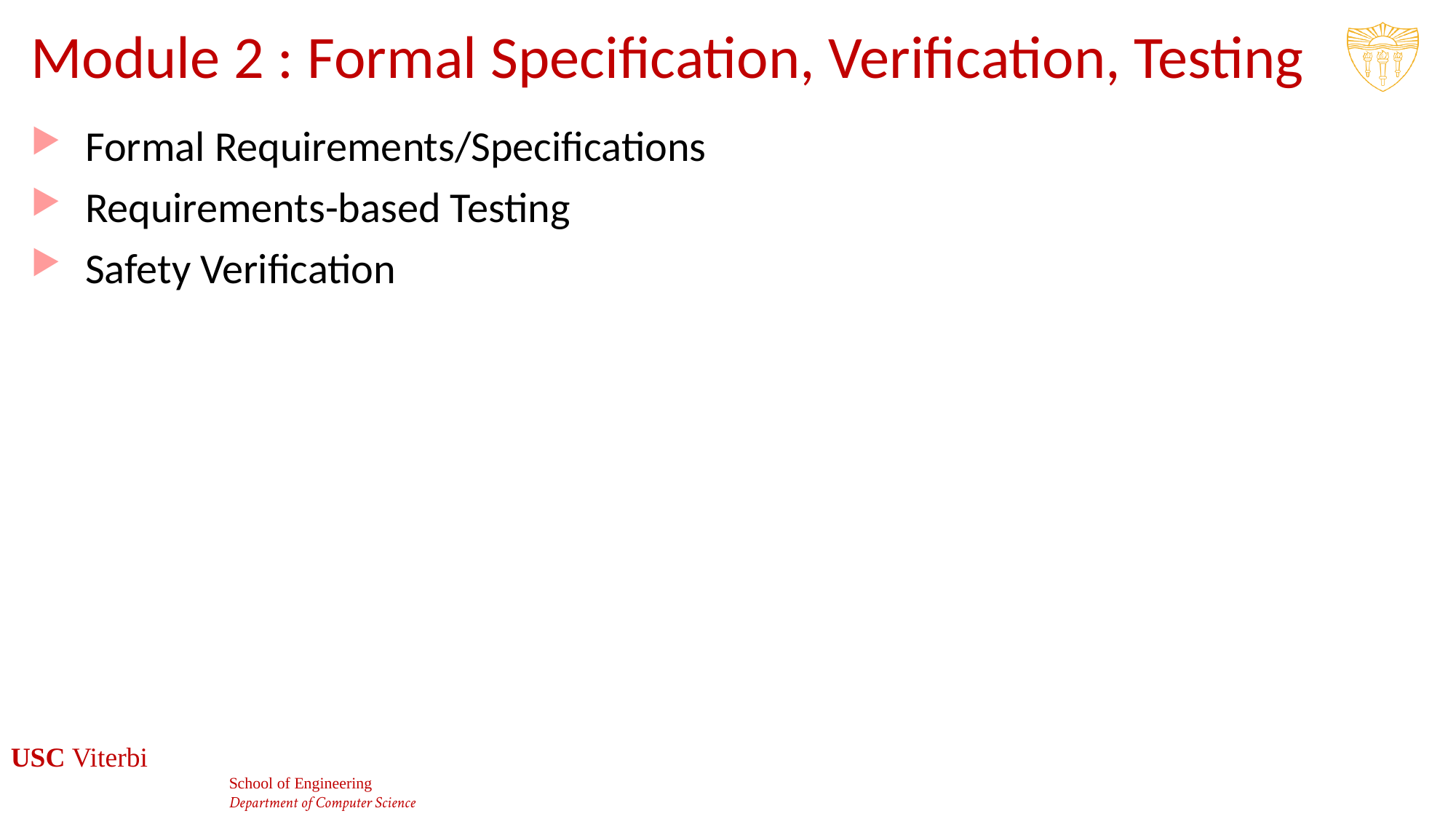

# Module 2 : Formal Specification, Verification, Testing
Formal Requirements/Specifications
Requirements-based Testing
Safety Verification

3